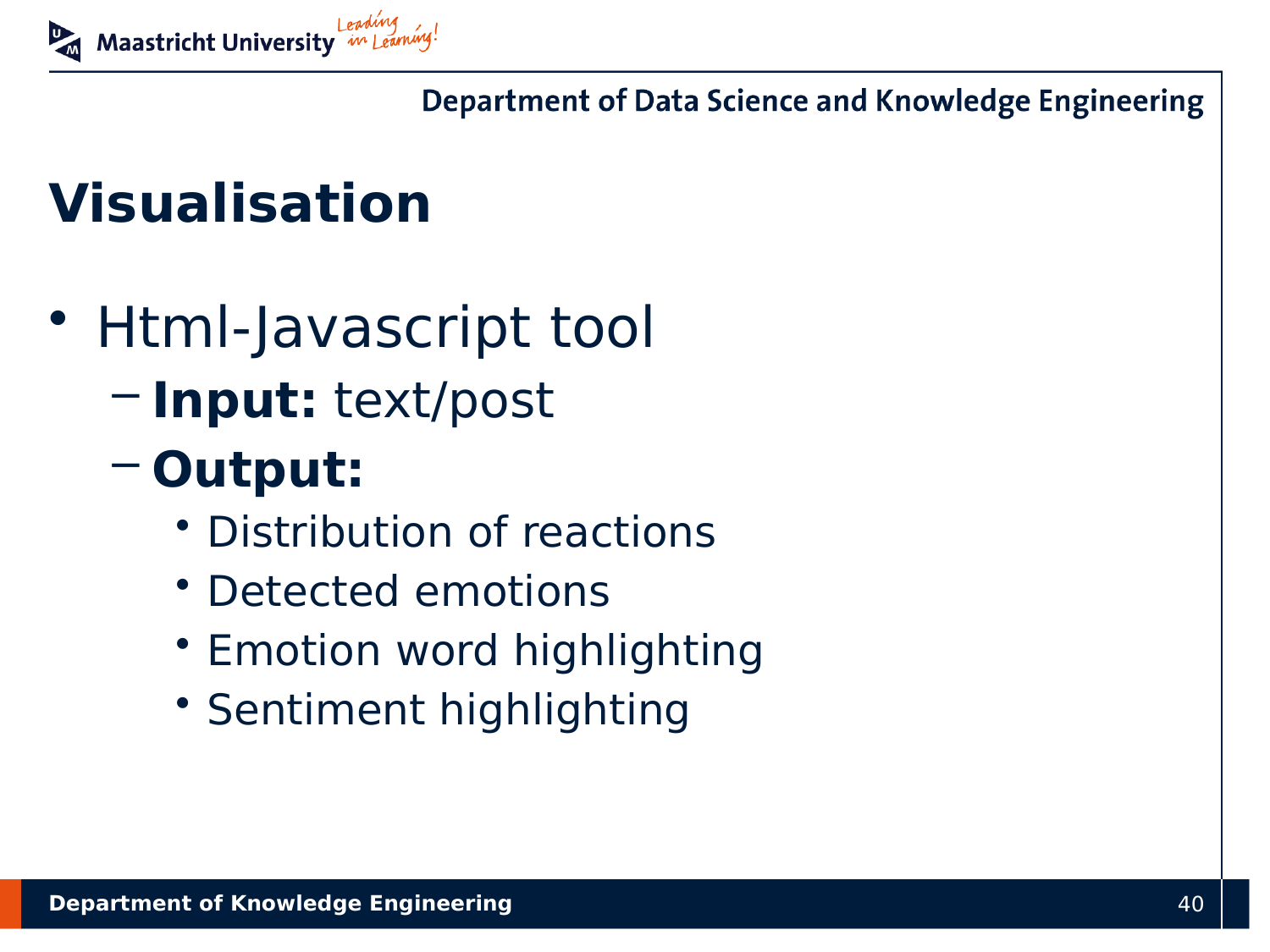

# Visualisation
Html-Javascript tool
Input: text/post
Output:
Distribution of reactions
Detected emotions
Emotion word highlighting
Sentiment highlighting